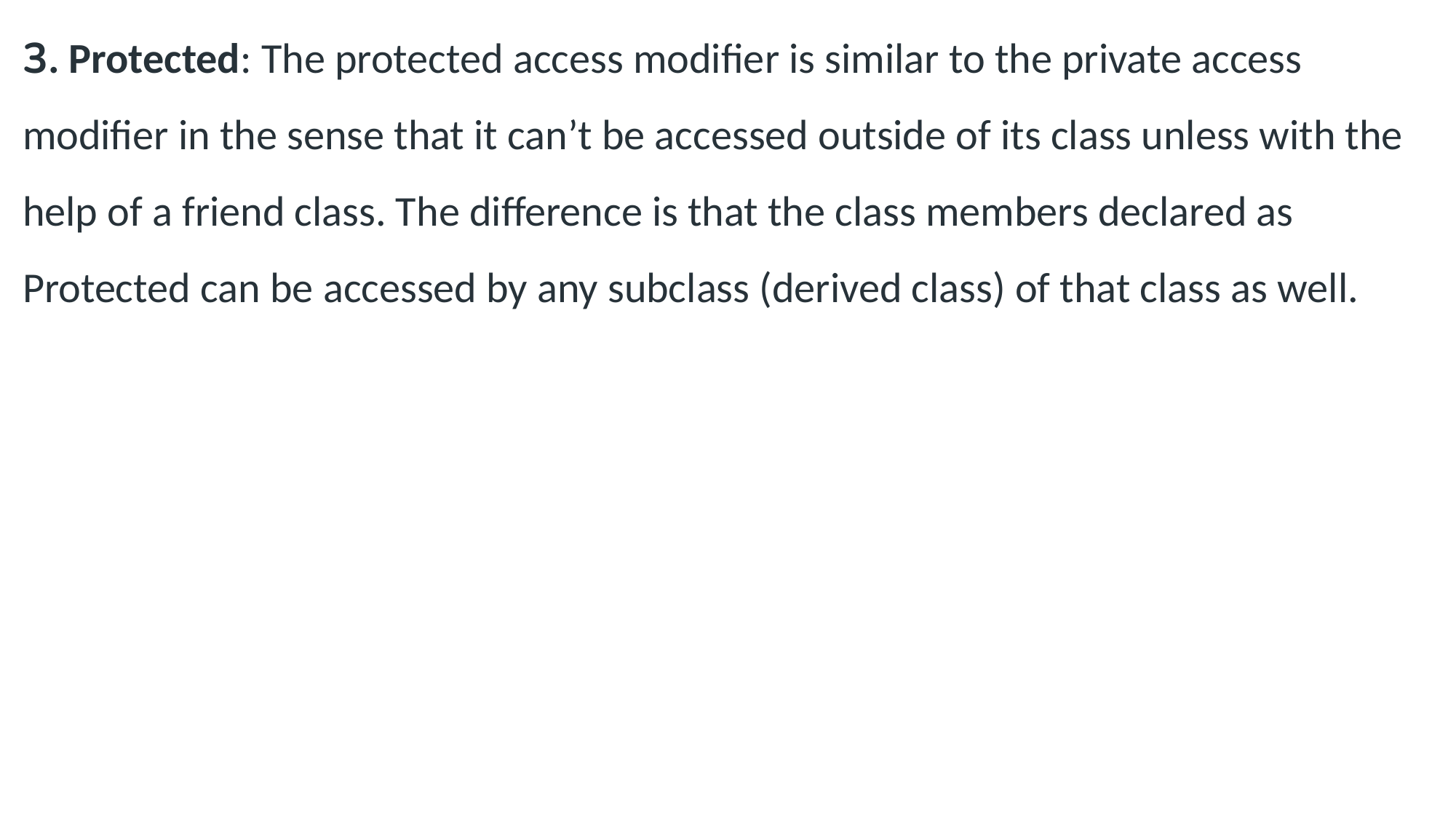

3. Protected: The protected access modifier is similar to the private access modifier in the sense that it can’t be accessed outside of its class unless with the help of a friend class. The difference is that the class members declared as Protected can be accessed by any subclass (derived class) of that class as well.